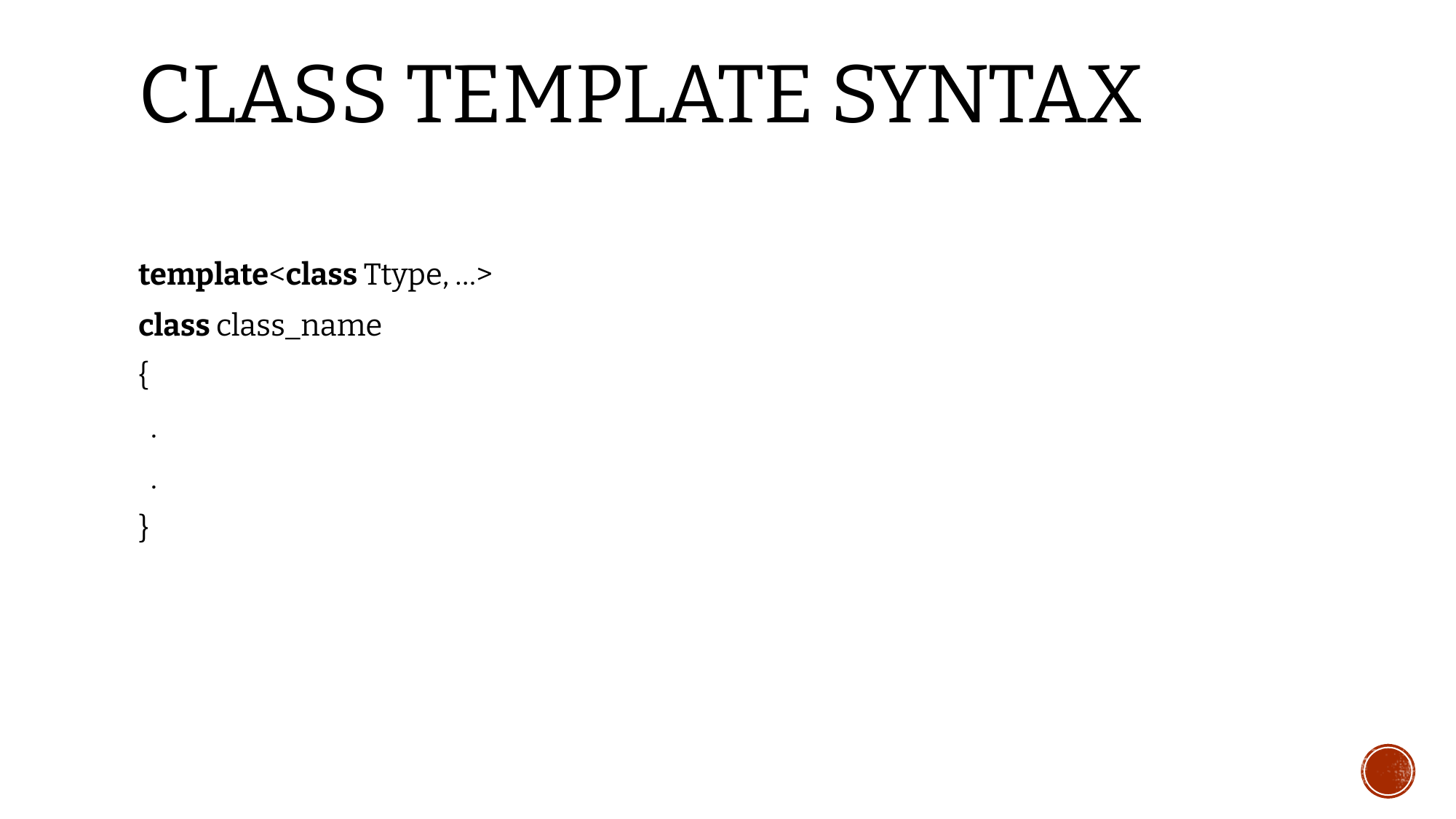

# Class Template sYntax
template<class Ttype, …>
class class_name
{
  .
  .
}